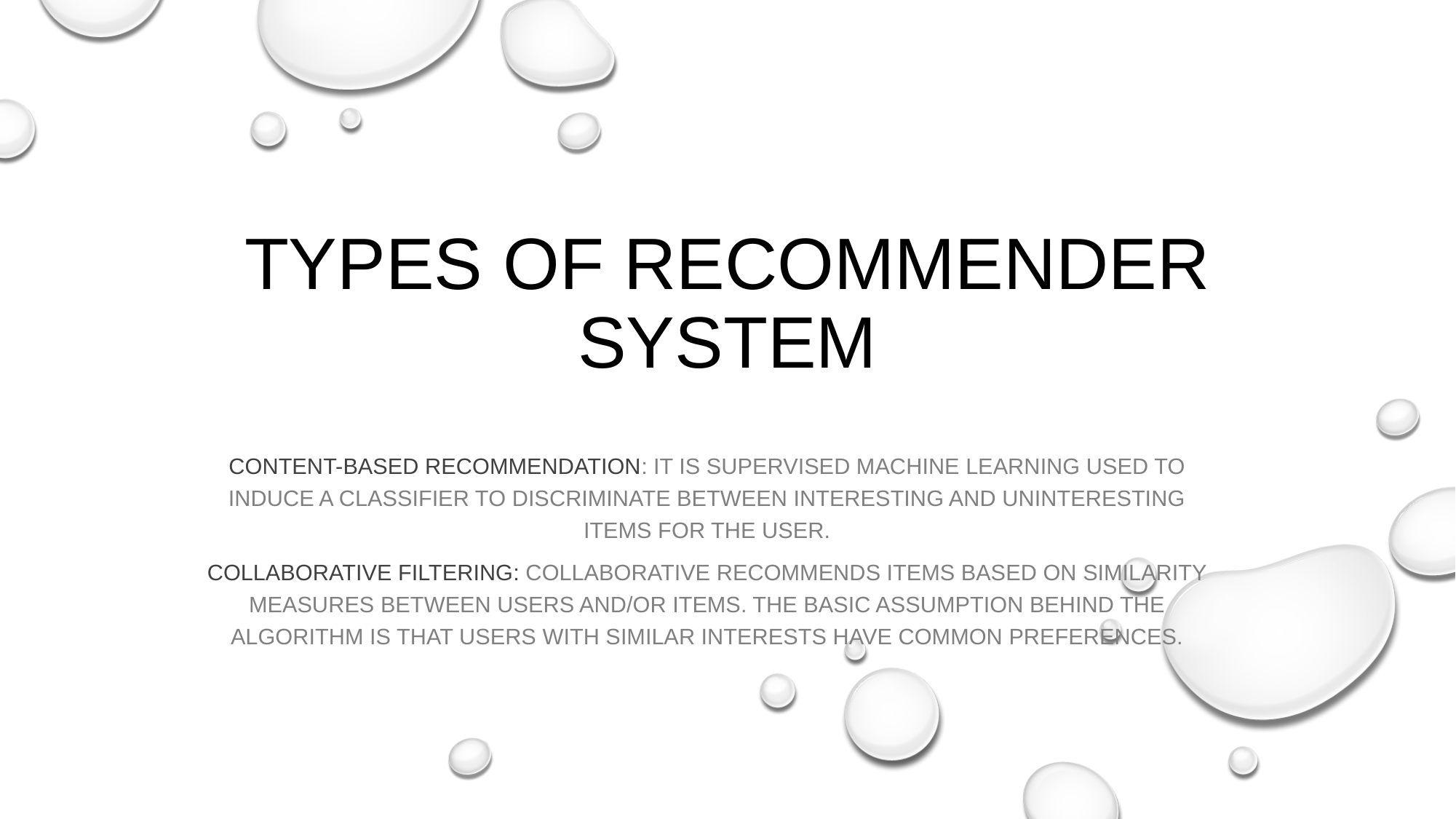

# Types Of Recommender System
Content-Based Recommendation: It is supervised machine learning used to induce a classifier to discriminate between interesting and uninteresting items for the user.
Collaborative Filtering: Collaborative recommends items based on similarity measures between users and/or items. The basic assumption behind the algorithm is that users with similar interests have common preferences.